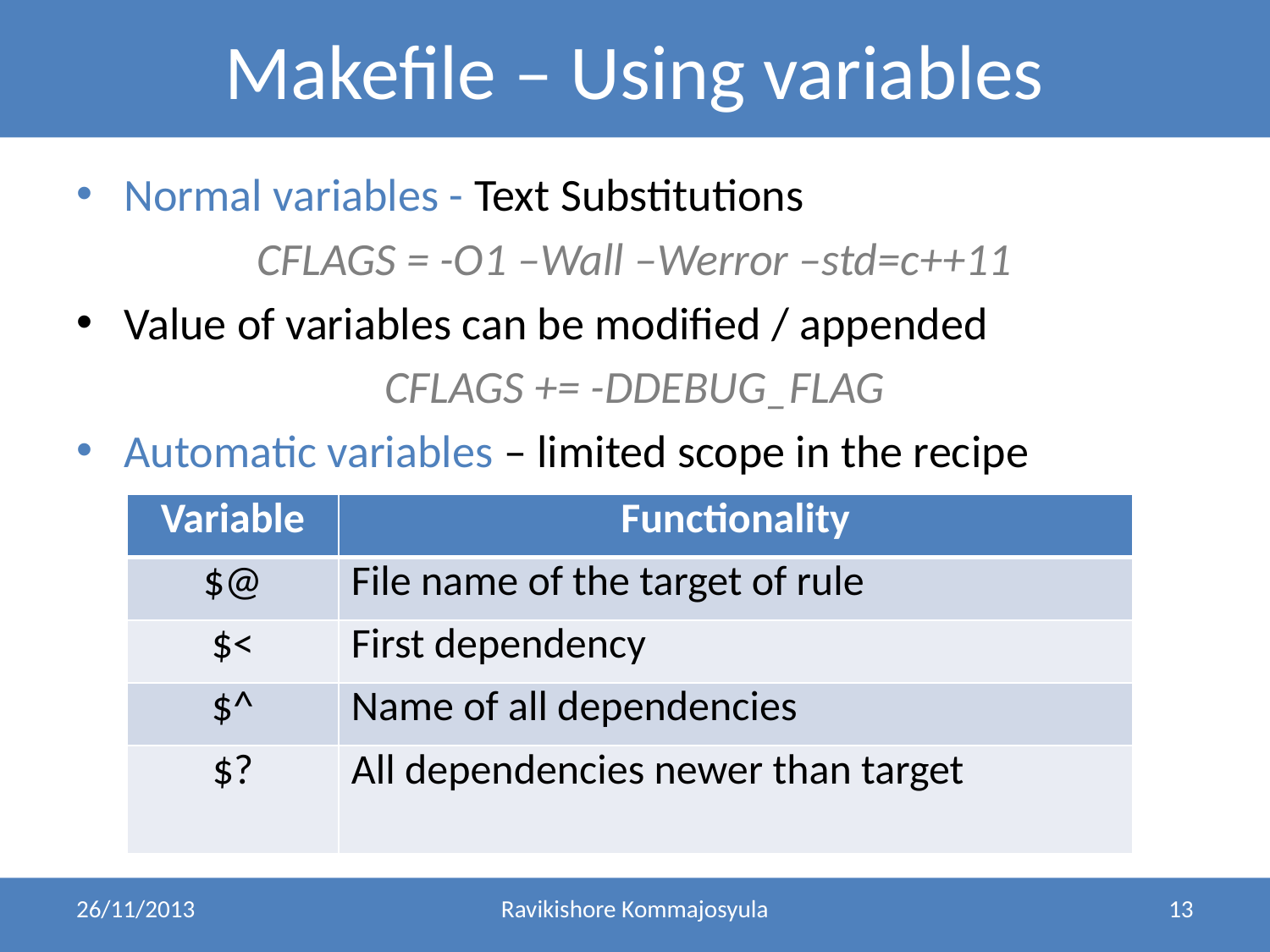

Makefile – Using variables
Normal variables - Text Substitutions
CFLAGS = -O1 –Wall –Werror –std=c++11
Value of variables can be modified / appended
CFLAGS += -DDEBUG_FLAG
Automatic variables – limited scope in the recipe

| Variable | Functionality |
| --- | --- |
| $@ | File name of the target of rule |
| $< | First dependency |
| $^ | Name of all dependencies |
| $? | All dependencies newer than target |

26/11/2013
Ravikishore Kommajosyula
13